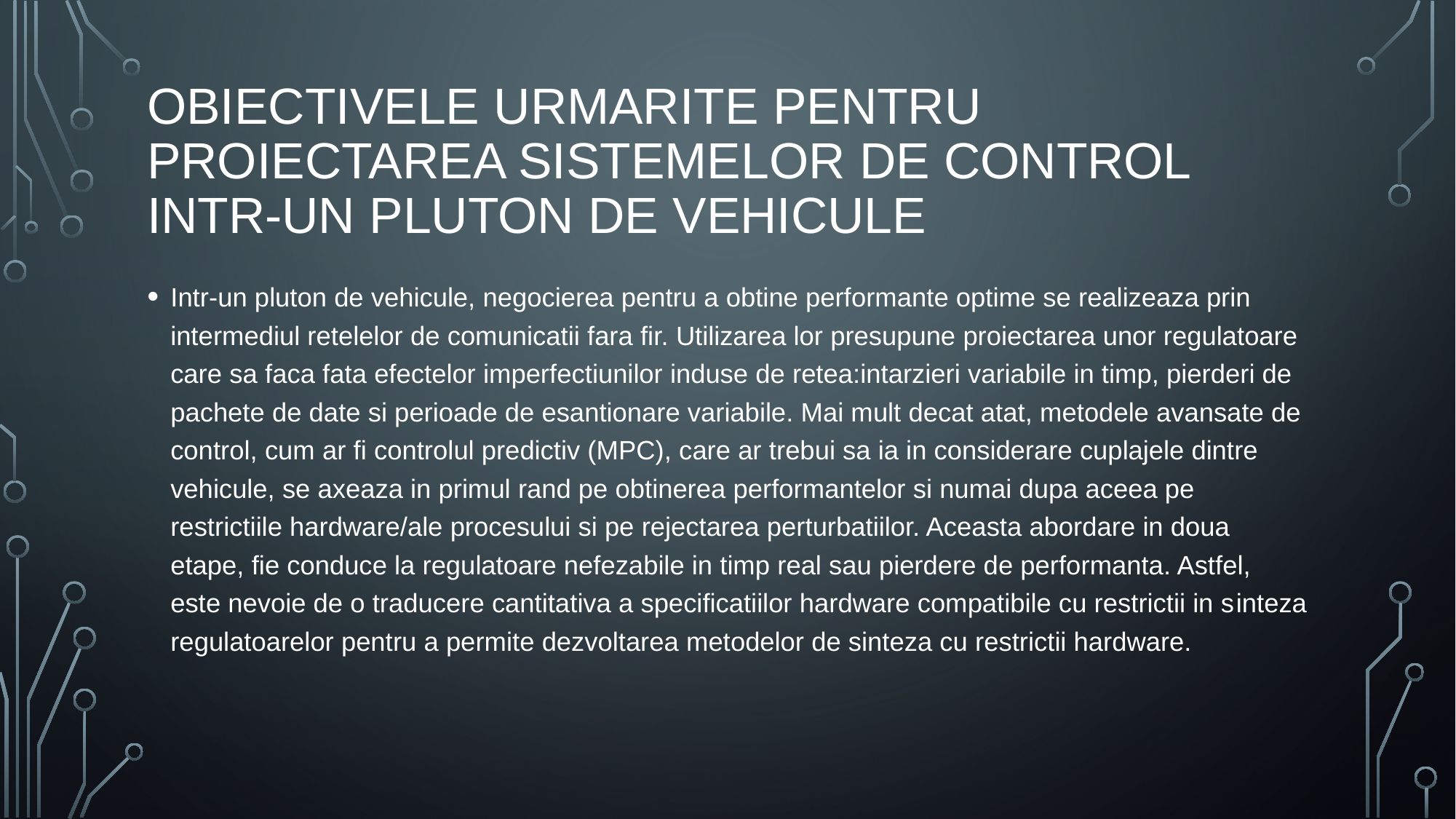

# Obiectivele urmarite pentru proiectarea sistemelor de control intr-un pluton de vehicule
Intr-un pluton de vehicule, negocierea pentru a obtine performante optime se realizeaza prin intermediul retelelor de comunicatii fara fir. Utilizarea lor presupune proiectarea unor regulatoare care sa faca fata efectelor imperfectiunilor induse de retea:intarzieri variabile in timp, pierderi de pachete de date si perioade de esantionare variabile. Mai mult decat atat, metodele avansate de control, cum ar fi controlul predictiv (MPC), care ar trebui sa ia in considerare cuplajele dintre vehicule, se axeaza in primul rand pe obtinerea performantelor si numai dupa aceea pe restrictiile hardware/ale procesului si pe rejectarea perturbatiilor. Aceasta abordare in doua etape, fie conduce la regulatoare nefezabile in timp real sau pierdere de performanta. Astfel, este nevoie de o traducere cantitativa a specificatiilor hardware compatibile cu restrictii in sinteza regulatoarelor pentru a permite dezvoltarea metodelor de sinteza cu restrictii hardware.